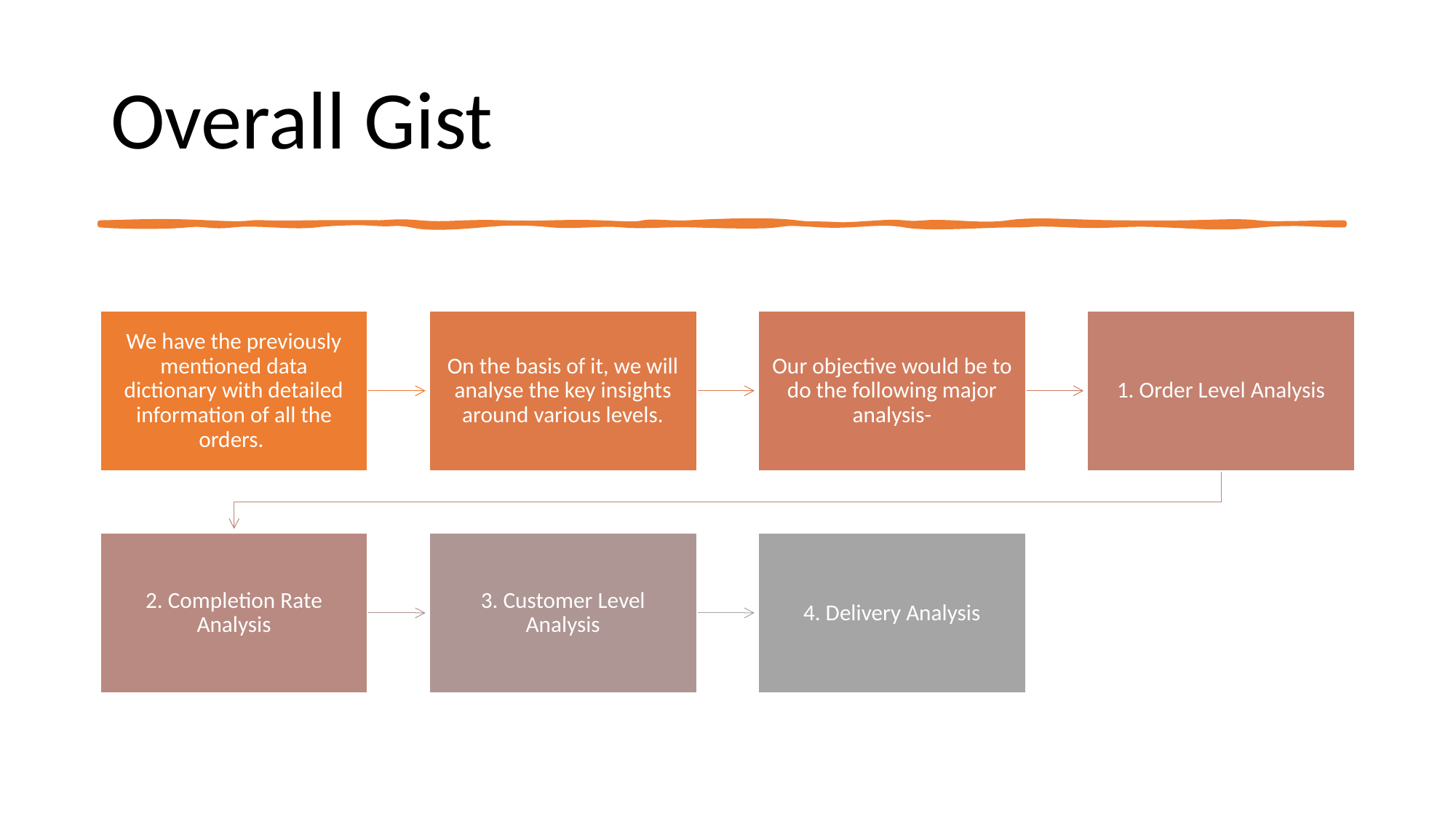

# Overall Gist

We have the previously mentioned data dictionary with detailed information of all the orders.

On the basis of it, we will analyse the key insights around various levels.

Our objective would be to do the following major analysis-

1. Order Level Analysis

2. Completion Rate Analysis

3. Customer Level Analysis
4. Delivery Analysis